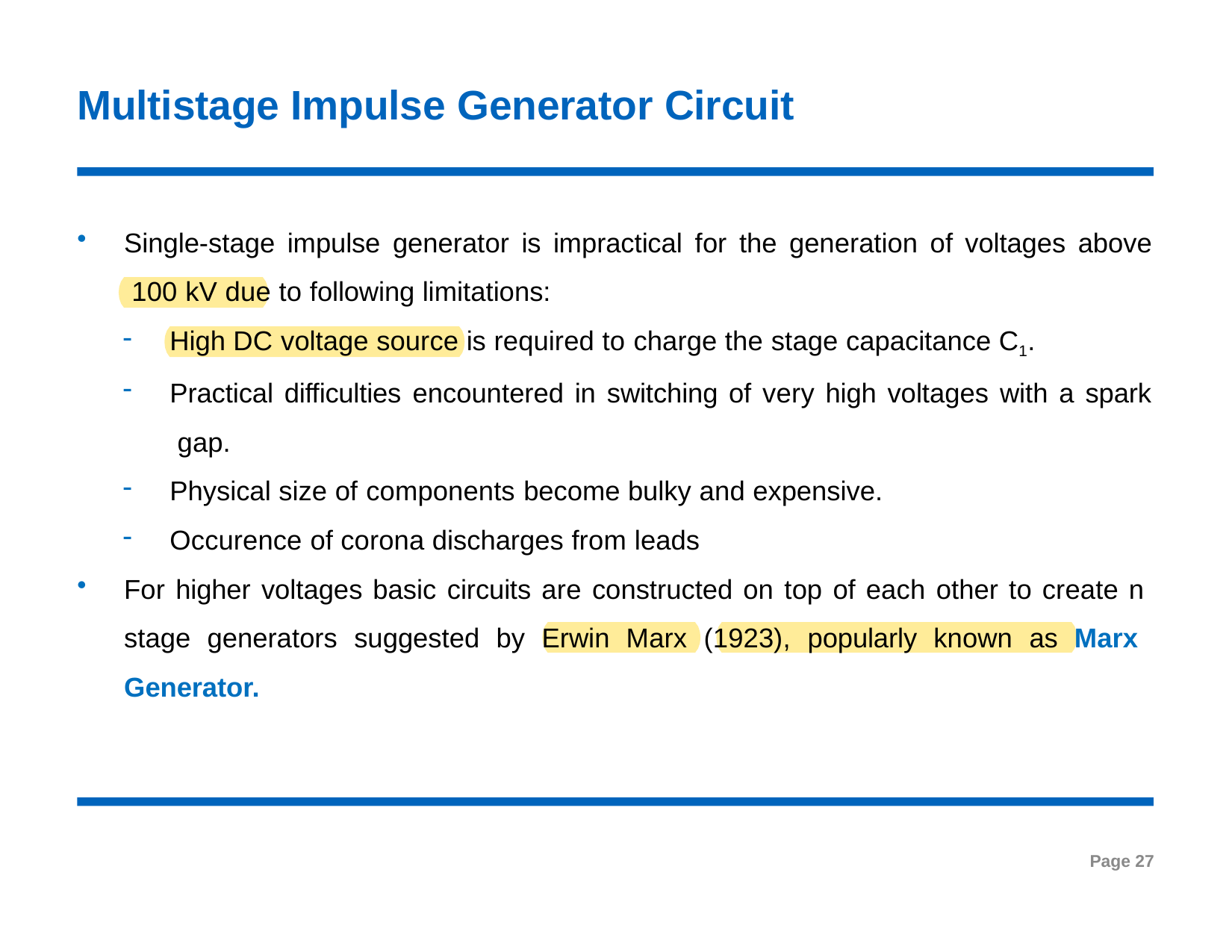

# Multistage Impulse Generator Circuit

Single-stage impulse generator is impractical for the generation of voltages above  100 kV due to following limitations:
High DC voltage source is required to charge the stage capacitance C1.
Practical difficulties encountered in switching of very high voltages with a spark  gap.
Physical size of components become bulky and expensive.
Occurence of corona discharges from leads
For higher voltages basic circuits are constructed on top of each other to create n  stage generators suggested by Erwin Marx (1923), popularly known as Marx  Generator.

Page 27